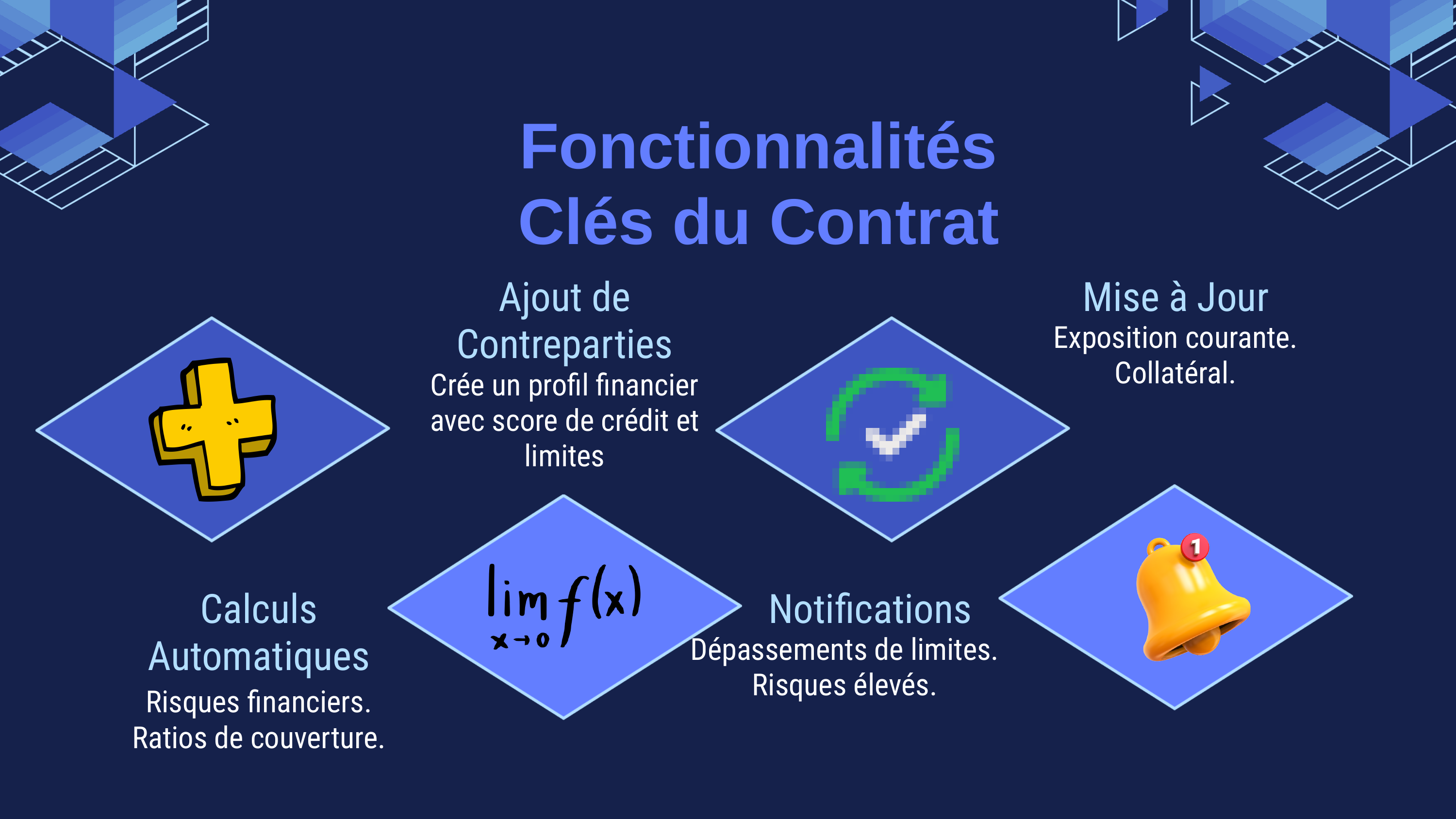

Fonctionnalités Clés du Contrat
Ajout de Contreparties
Mise à Jour

Exposition courante.
Collatéral.

Crée un profil financier avec score de crédit et limites

Calculs Automatiques
Notifications
Dépassements de limites.
Risques élevés.

Risques financiers.
Ratios de couverture.